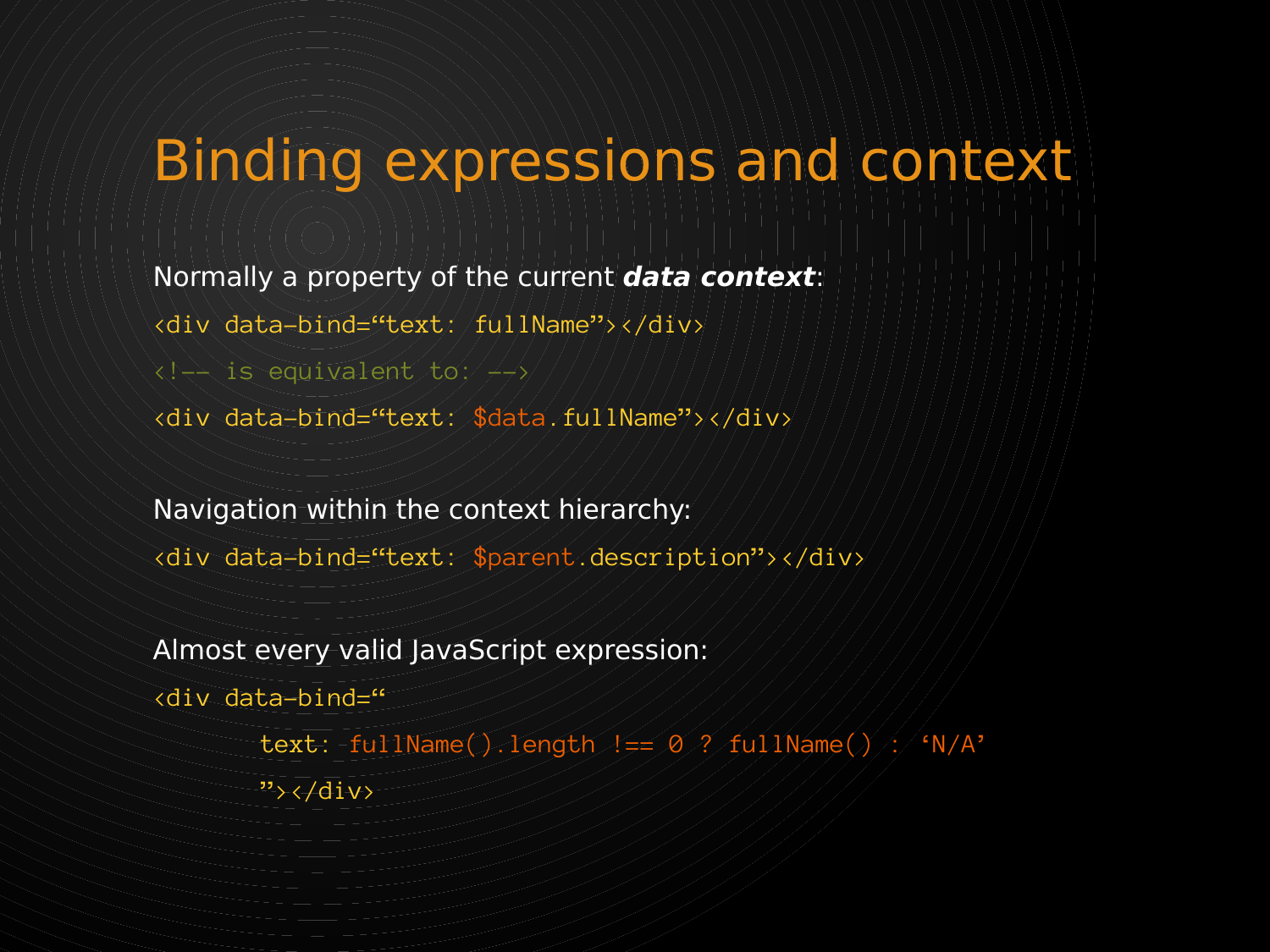

# Binding expressions and context
Normally a property of the current data context:
<div data-bind=“text: fullName”></div>
<!-- is equivalent to: -->
<div data-bind=“text: $data.fullName”></div>

Navigation within the context hierarchy:
<div data-bind=“text: $parent.description”></div>

Almost every valid JavaScript expression:
<div data-bind=“
	text: fullName().length !== 0 ? fullName() : ‘N/A’
	”></div>